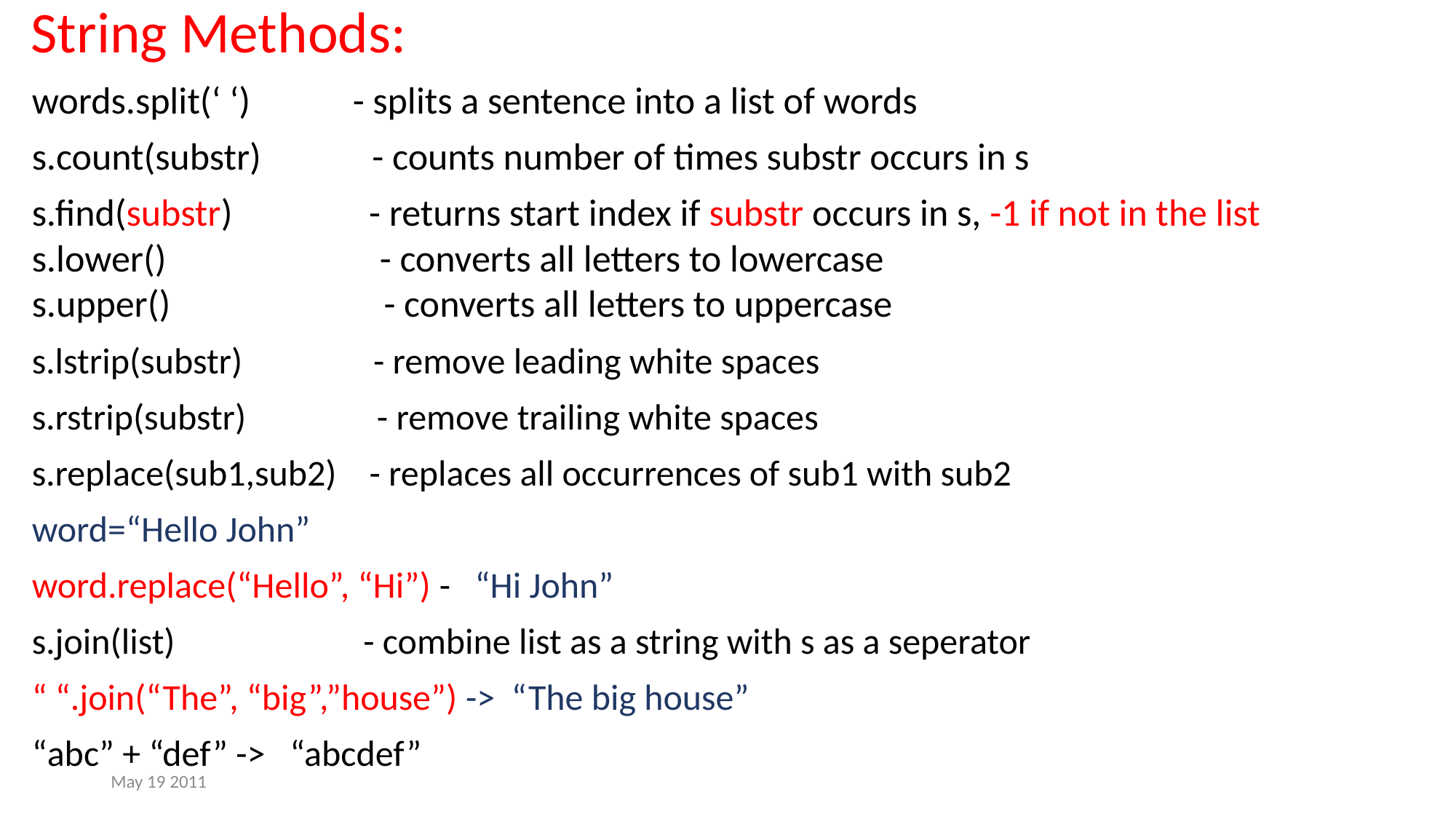

String Methods:
words.split(‘ ‘)            - splits a sentence into a list of words
s.count(substr)             - counts number of times substr occurs in s
s.find(substr)                - returns start index if substr occurs in s, -1 if not in the list
s.lower()                         - converts all letters to lowercase
s.upper()                         - converts all letters to uppercase
s.lstrip(substr)                - remove leading white spaces
s.rstrip(substr)                - remove trailing white spaces
s.replace(sub1,sub2)    - replaces all occurrences of sub1 with sub2
word=“Hello John”
word.replace(“Hello”, “Hi”) -   “Hi John”
s.join(list)                       - combine list as a string with s as a seperator
“ “.join(“The”, “big”,”house”) ->  “The big house”
“abc” + “def” ->   “abcdef”

May 19 2011